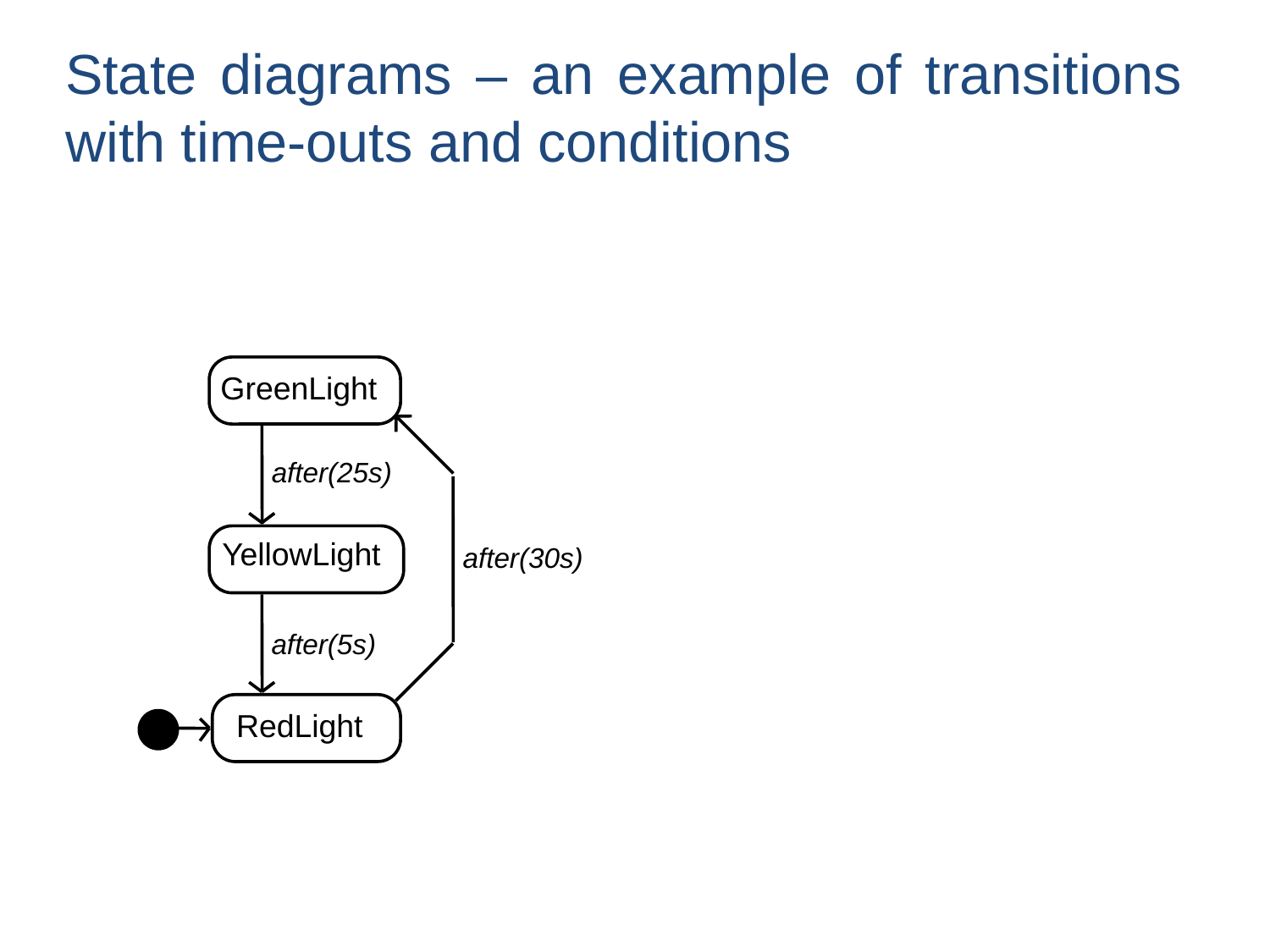

State diagrams – an example of transitions with time-outs and conditions

GreenLight

after(25s)

YellowLight
after(30s)

after(5s)

RedLight